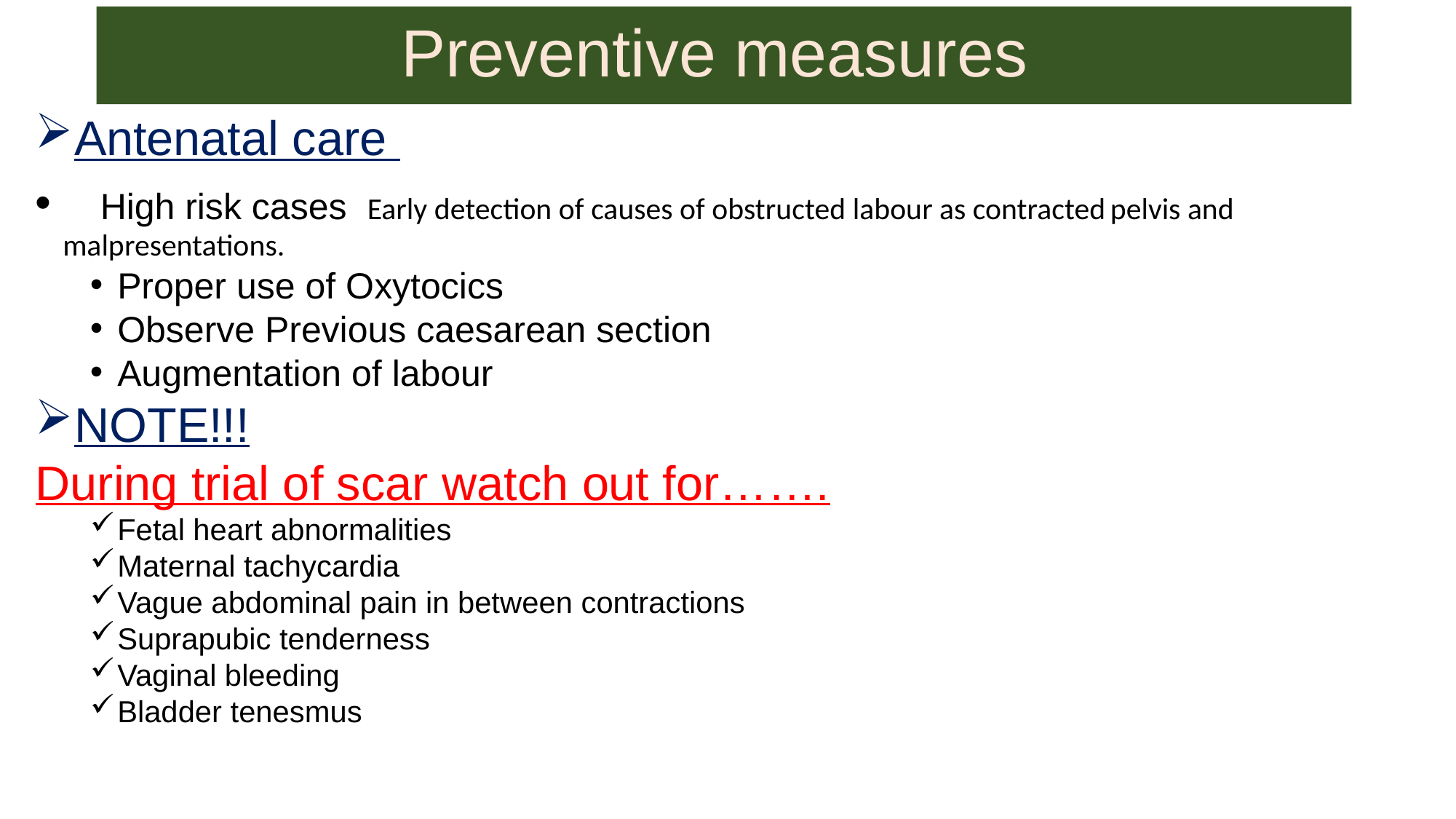

# Preventive measures
Antenatal care
   High risk cases  Early detection of causes of obstructed labour as contracted pelvis and malpresentations.
Proper use of Oxytocics
Observe Previous caesarean section
Augmentation of labour
NOTE!!!
During trial of scar watch out for…….
Fetal heart abnormalities
Maternal tachycardia
Vague abdominal pain in between contractions
Suprapubic tenderness
Vaginal bleeding
Bladder tenesmus